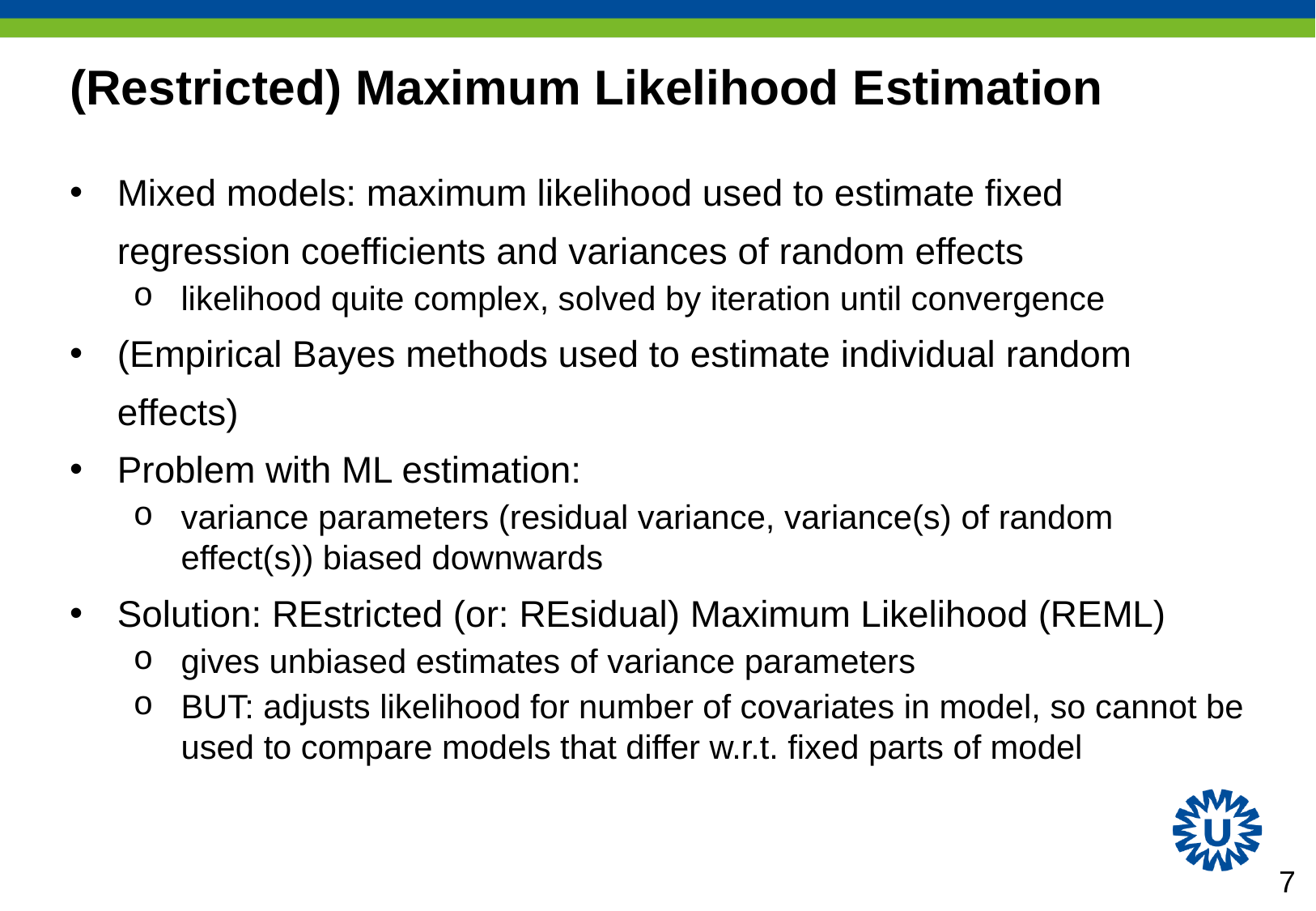

# (Restricted) Maximum Likelihood Estimation
Mixed models: maximum likelihood used to estimate fixed regression coefficients and variances of random effects
likelihood quite complex, solved by iteration until convergence
(Empirical Bayes methods used to estimate individual random effects)
Problem with ML estimation:
variance parameters (residual variance, variance(s) of random effect(s)) biased downwards
Solution: REstricted (or: REsidual) Maximum Likelihood (REML)
gives unbiased estimates of variance parameters
BUT: adjusts likelihood for number of covariates in model, so cannot be used to compare models that differ w.r.t. fixed parts of model
7